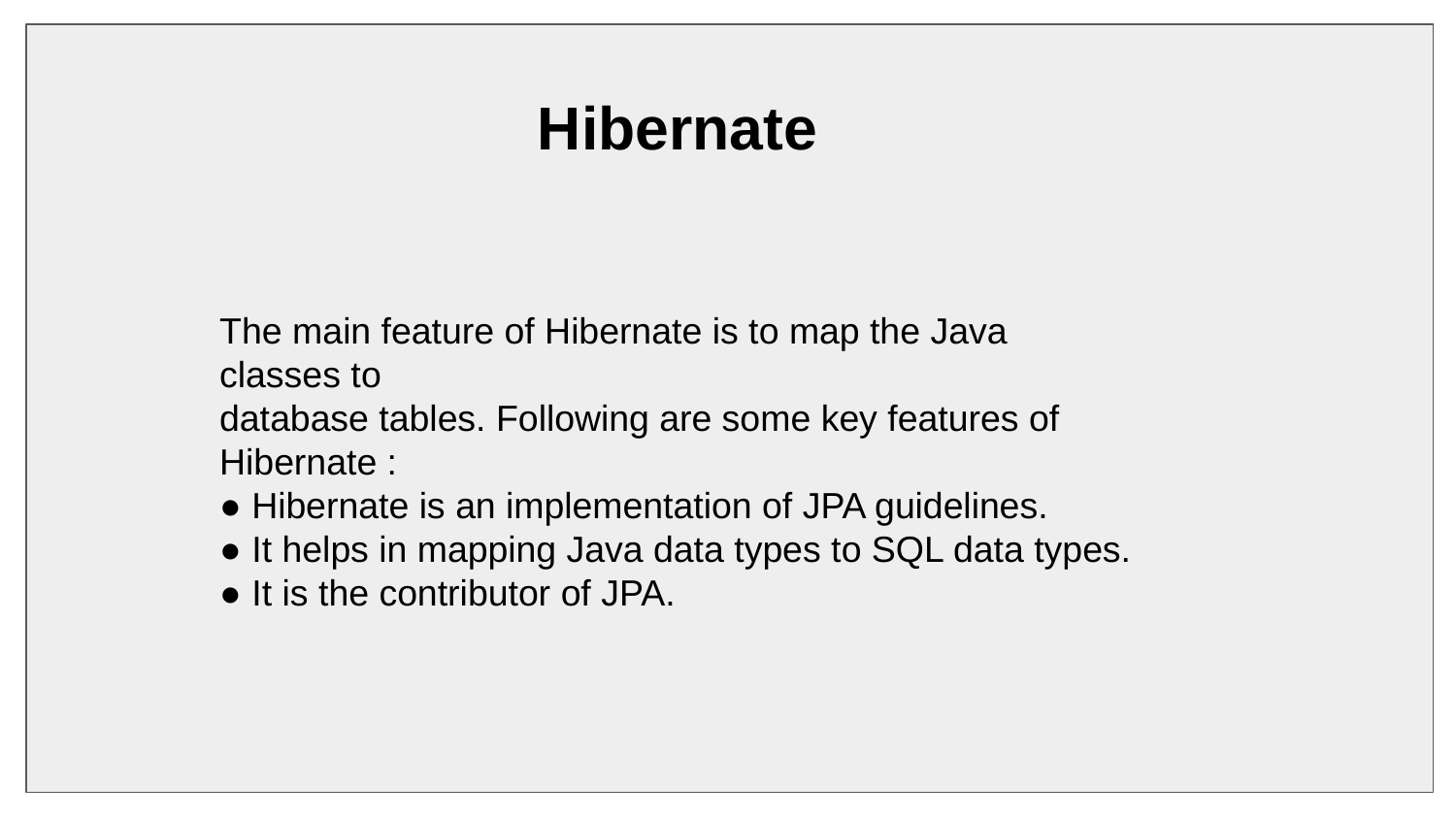

Hibernate

The main feature of Hibernate is to map the Java classes to
database tables. Following are some key features of Hibernate :
● Hibernate is an implementation of JPA guidelines.
● It helps in mapping Java data types to SQL data types.
● It is the contributor of JPA.